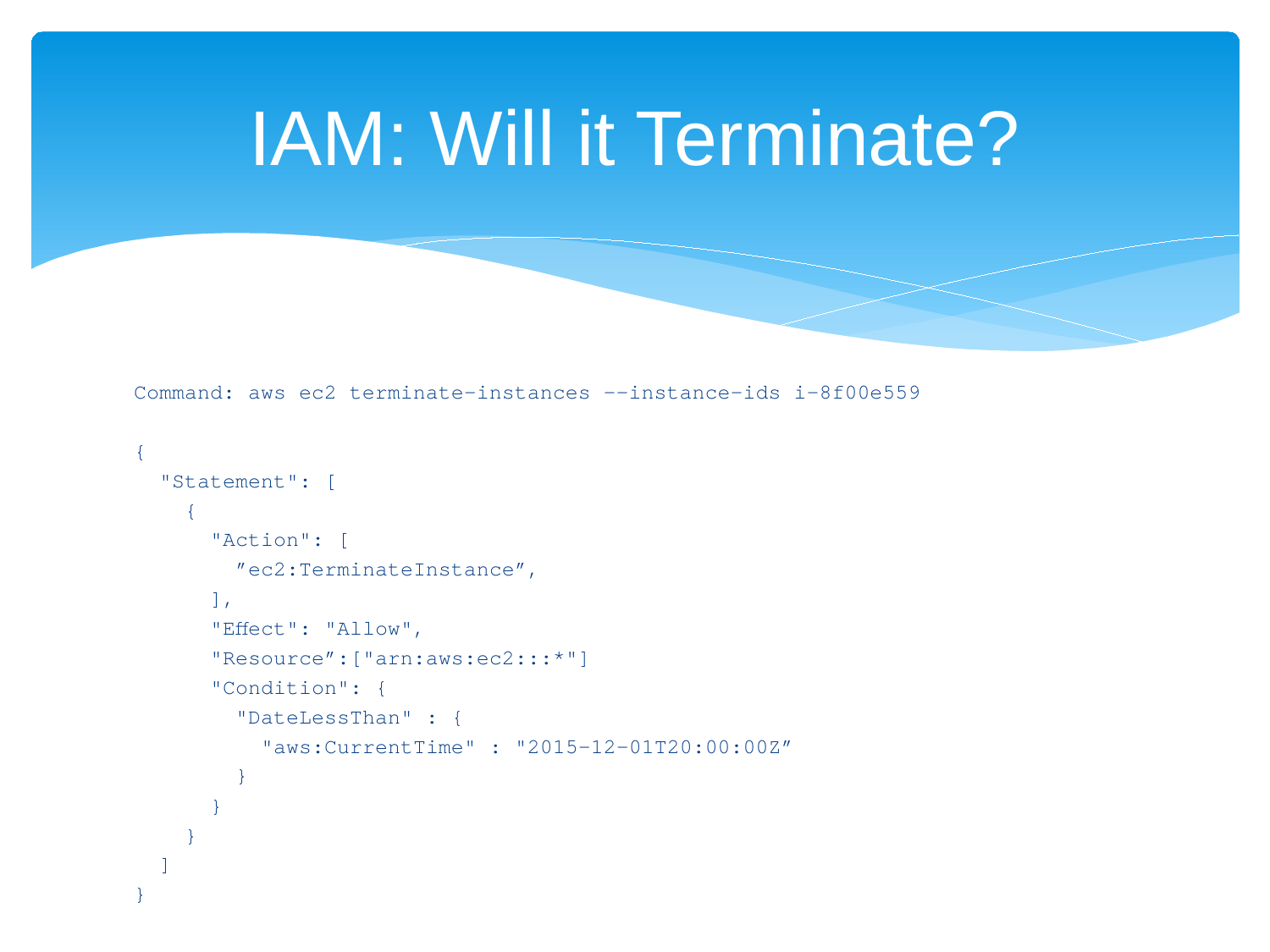

# IAM: Will it Terminate?
Command: aws ec2 terminate-instances --instance-ids i-8f00e559

{
  "Statement": [
    {
      "Action": [
        ”ec2:TerminateInstance”,
      ],
      "Effect": "Allow",
      "Resource”:["arn:aws:ec2:::*"]
      "Condition": {
        "DateLessThan" : {
          "aws:CurrentTime" : "2015-12-01T20:00:00Z”
        }
      }
    }
  ]
}